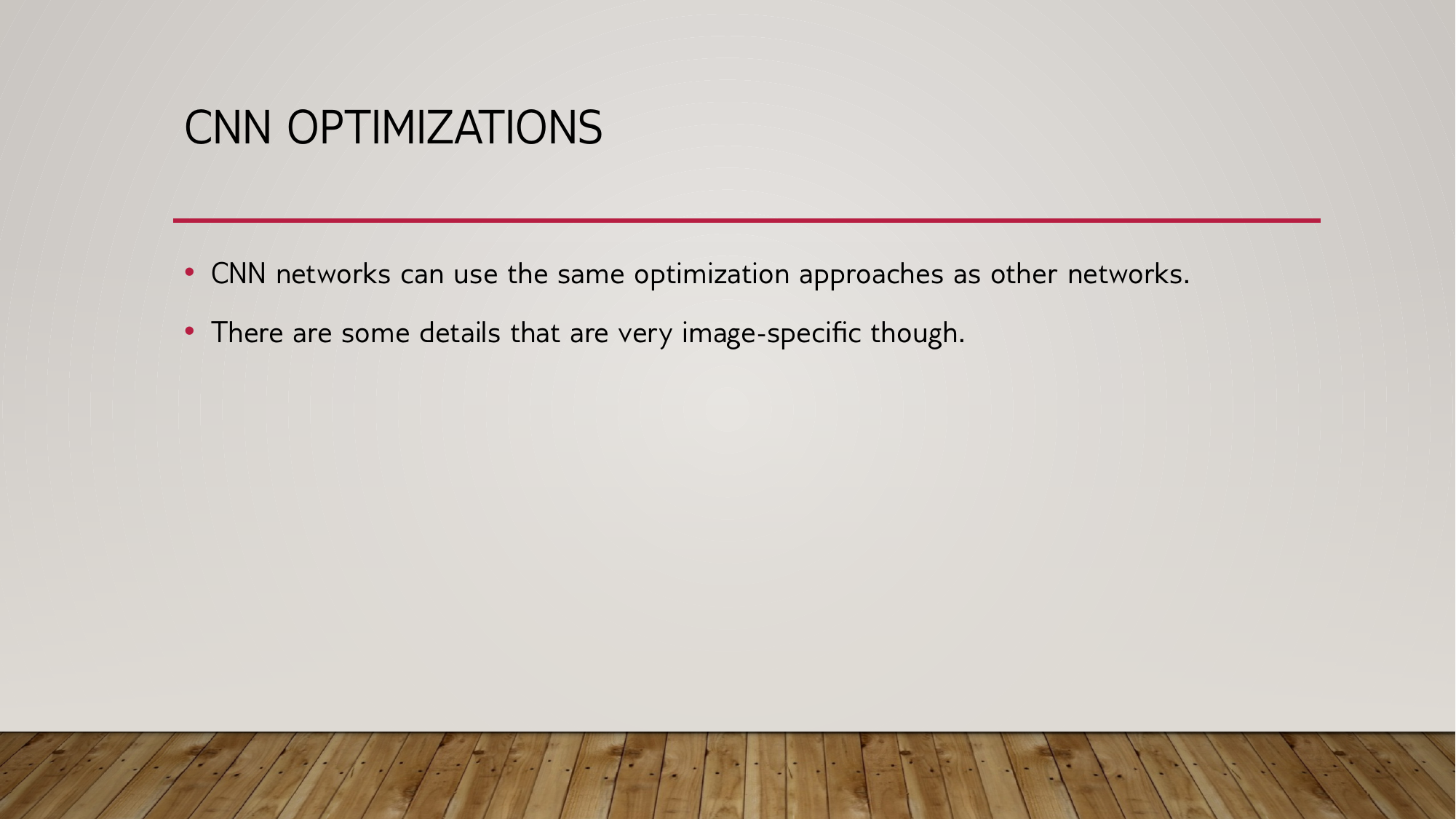

# CNN Optimizations
CNN networks can use the same optimization approaches as other networks.
There are some details that are very image-specific though.